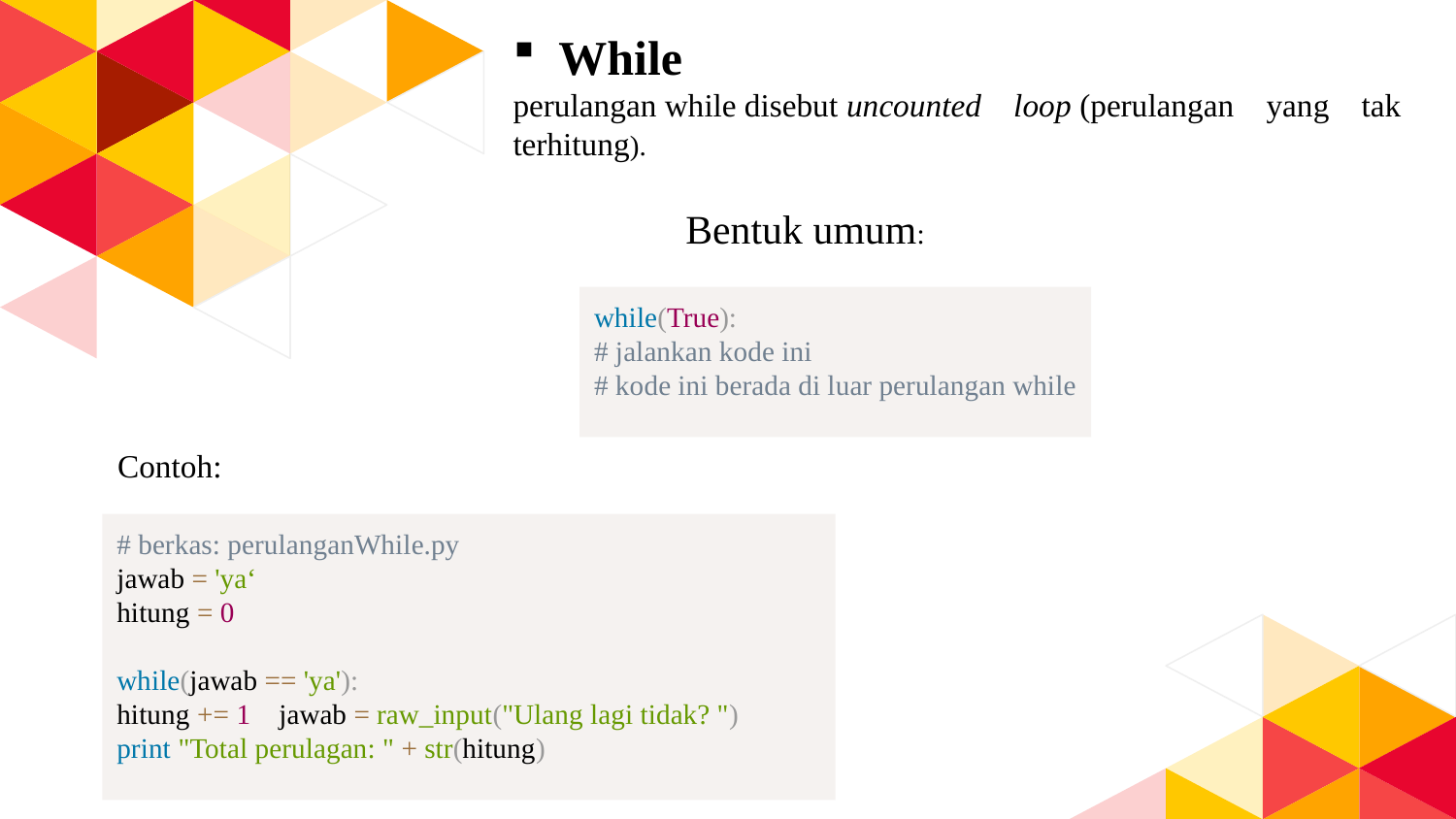

While
perulangan while disebut uncounted loop (perulangan yang tak terhitung).

Bentuk umum:
while(True):
# jalankan kode ini
# kode ini berada di luar perulangan while
Contoh:
# berkas: perulanganWhile.py
jawab = 'ya‘
hitung = 0

while(jawab == 'ya'):
hitung += 1    jawab = raw_input("Ulang lagi tidak? ")
print "Total perulagan: " + str(hitung)